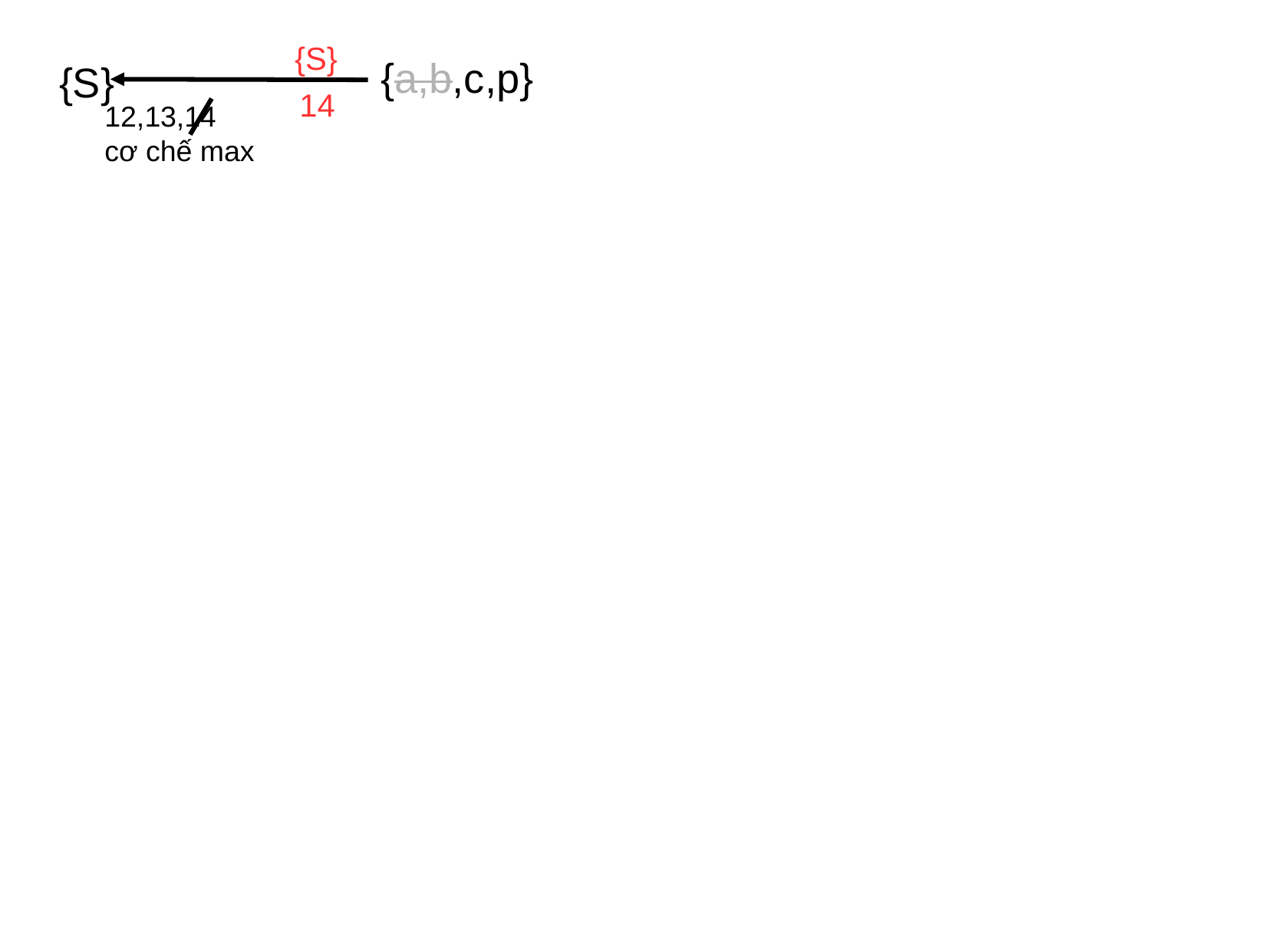

{S}
{a,b,c,p}
{S}
14

12,13,14
cơ chế max